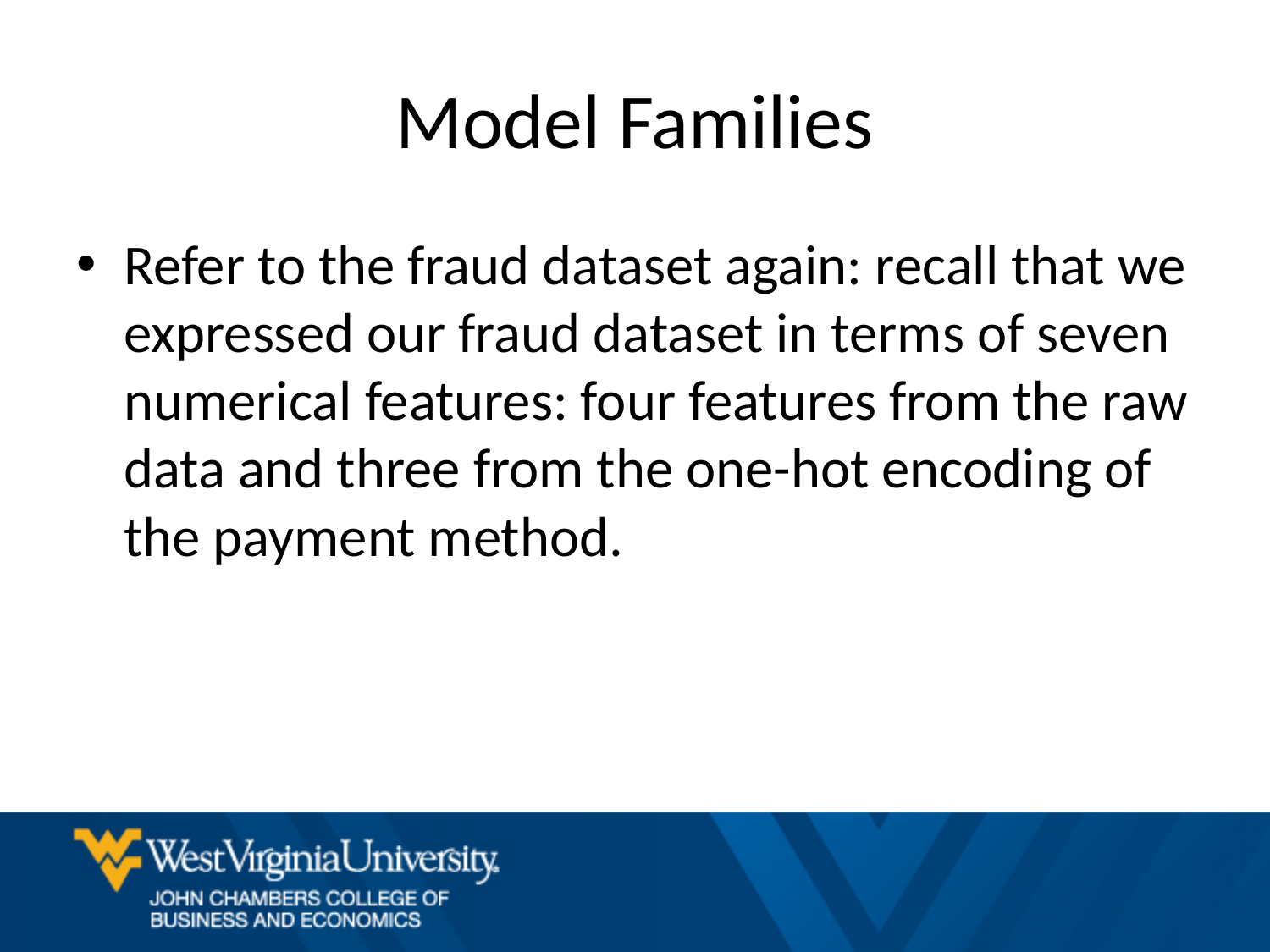

# Model Families
Refer to the fraud dataset again: recall that we expressed our fraud dataset in terms of seven numerical features: four features from the raw data and three from the one-hot encoding of the payment method.